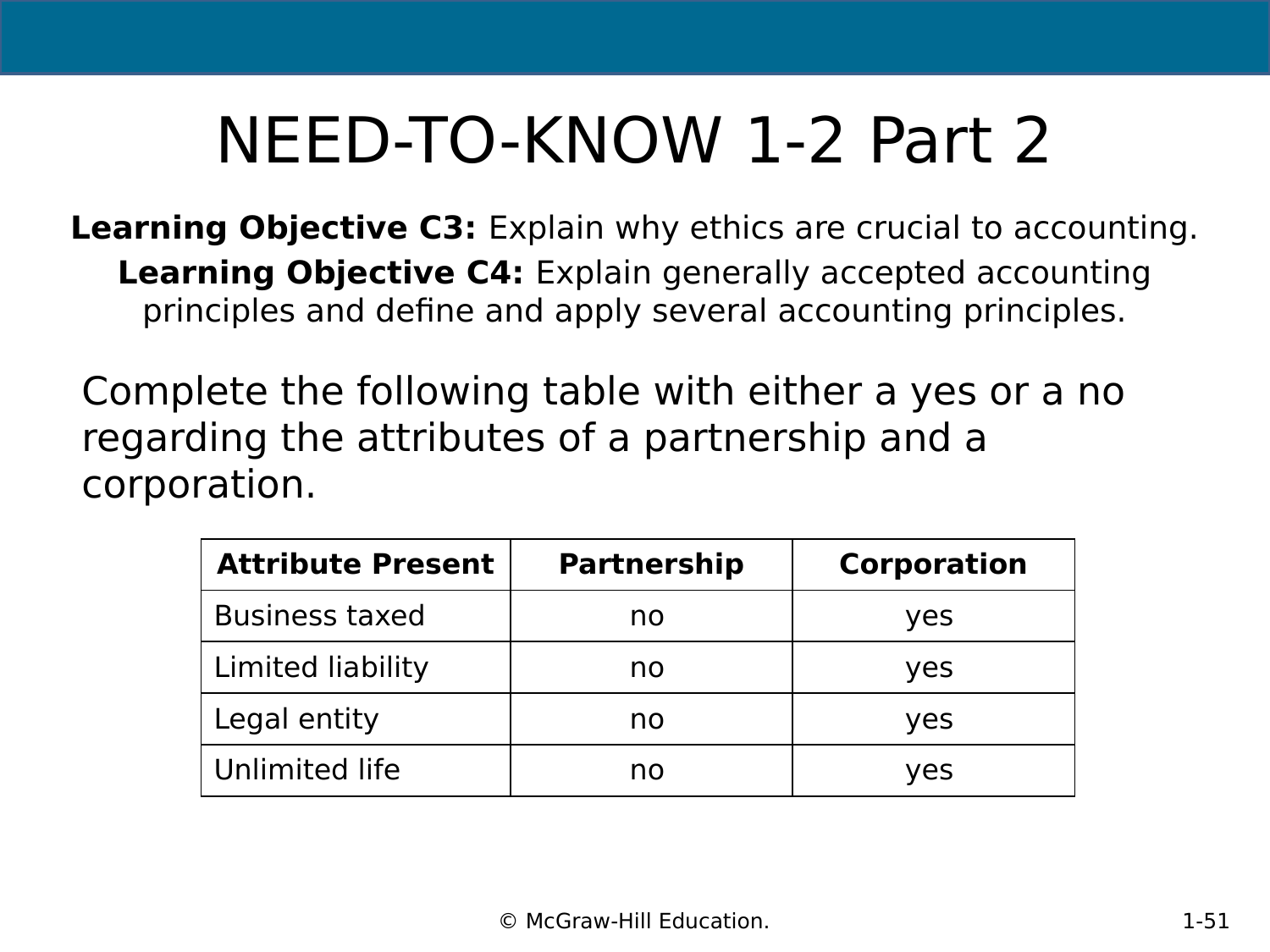

# NEED-TO-KNOW 1-2 Part 2
Learning Objective C3: Explain why ethics are crucial to accounting.
Learning Objective C4: Explain generally accepted accounting principles and define and apply several accounting principles.
Complete the following table with either a yes or a no regarding the attributes of a partnership and a corporation.
| Attribute Present | Partnership | Corporation |
| --- | --- | --- |
| Business taxed | no | yes |
| Limited liability | no | yes |
| Legal entity | no | yes |
| Unlimited life | no | yes |